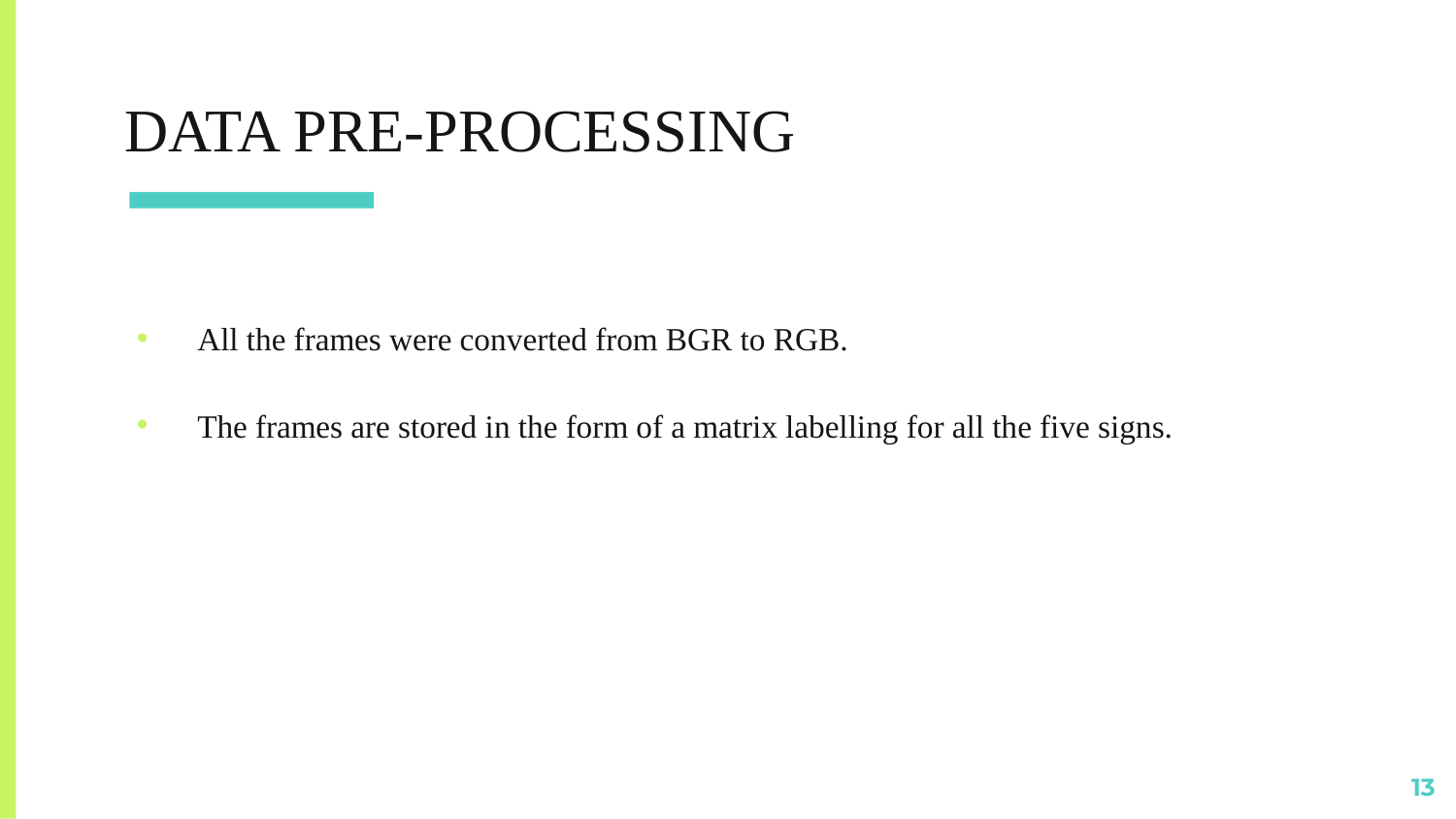

# DATA PRE-PROCESSING

All the frames were converted from BGR to RGB.
The frames are stored in the form of a matrix labelling for all the five signs.

13